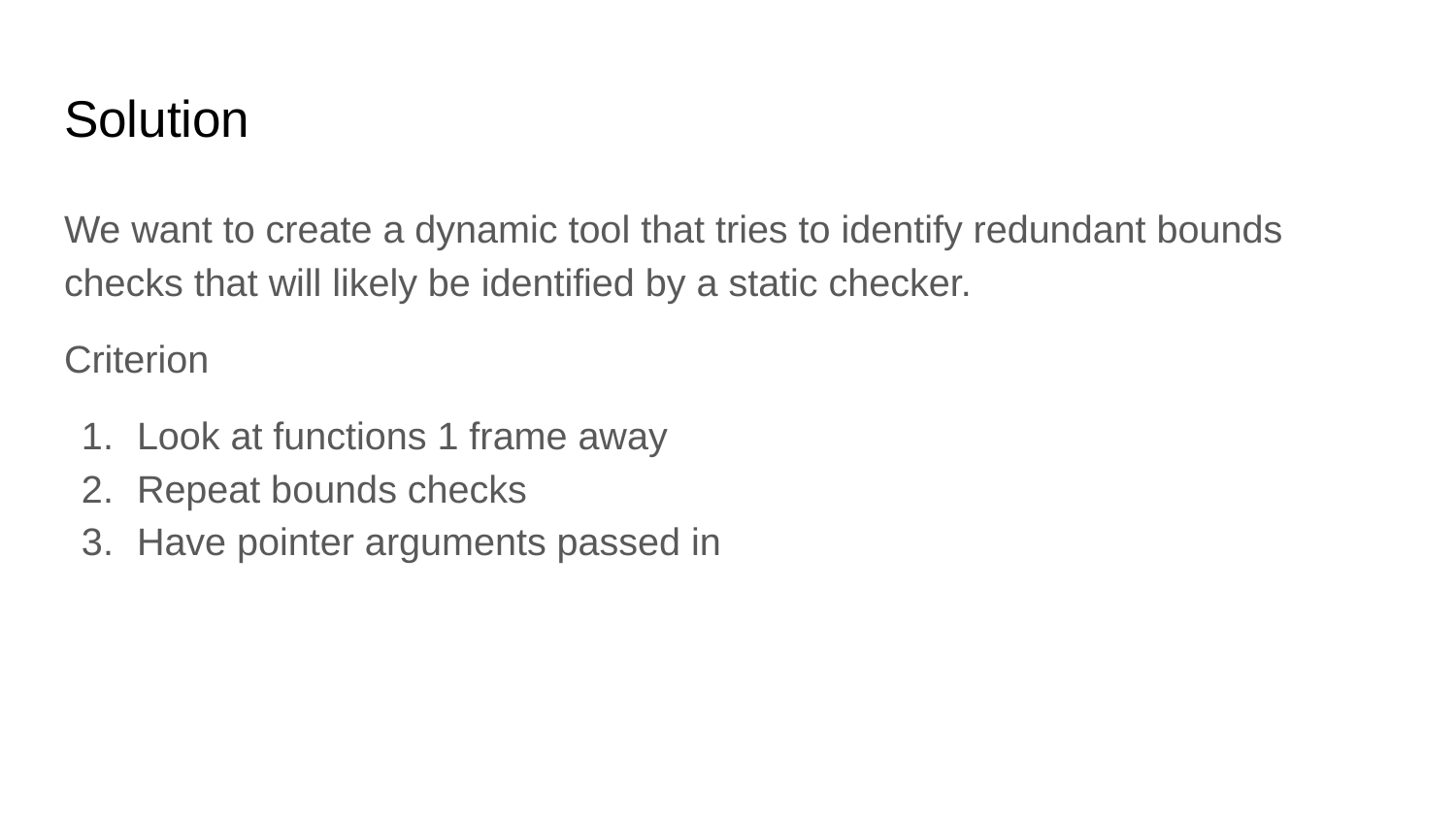

# Solution
We want to create a dynamic tool that tries to identify redundant bounds checks that will likely be identified by a static checker.
Criterion
Look at functions 1 frame away
Repeat bounds checks
Have pointer arguments passed in